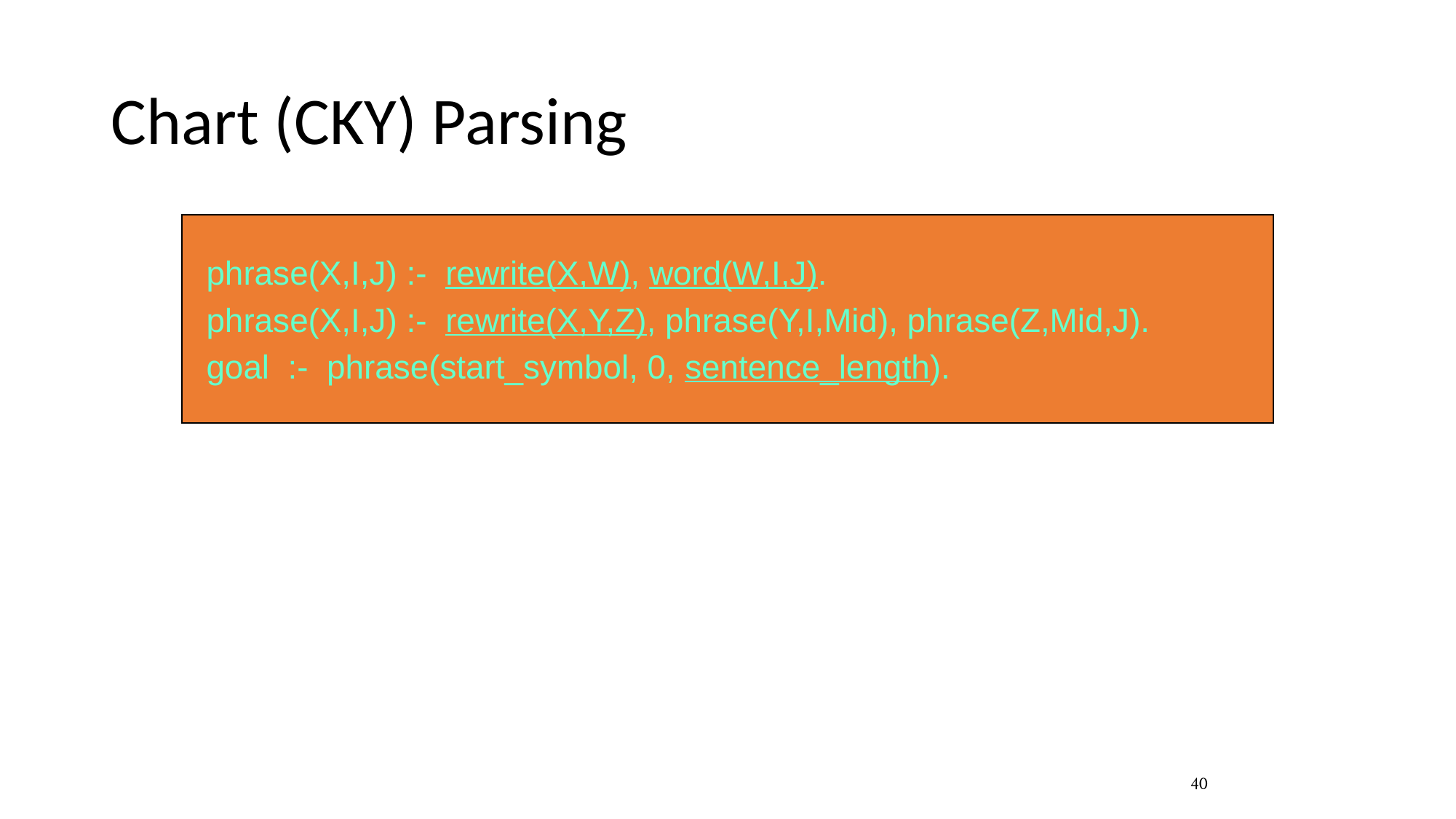

# Chart (CKY) Parsing
phrase(X,I,J) :-  rewrite(X,W), word(W,I,J).
phrase(X,I,J) :-  rewrite(X,Y,Z), phrase(Y,I,Mid), phrase(Z,Mid,J).
goal  :-  phrase(start_symbol, 0, sentence_length).
40